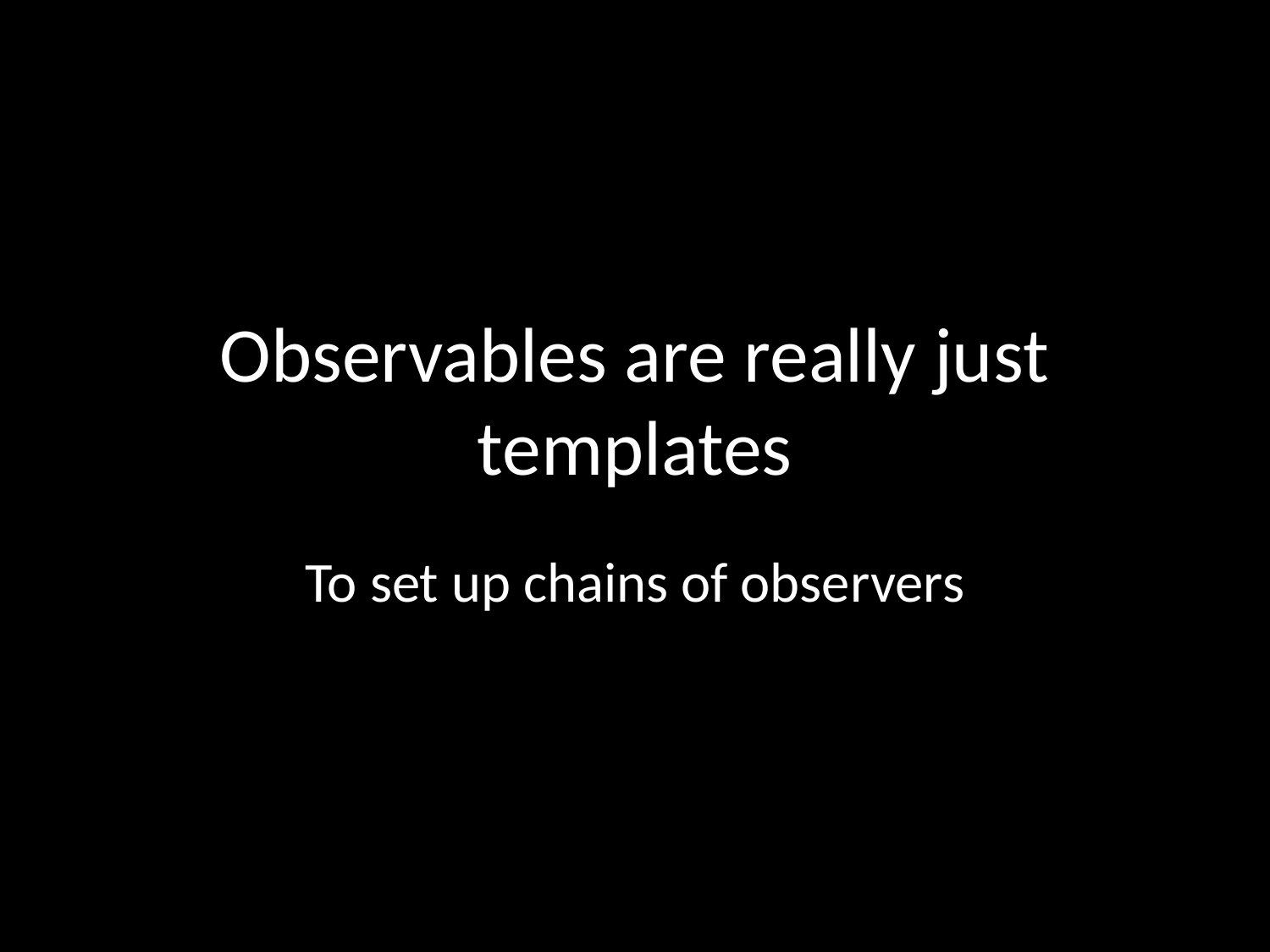

# Observables are really just templates
To set up chains of observers